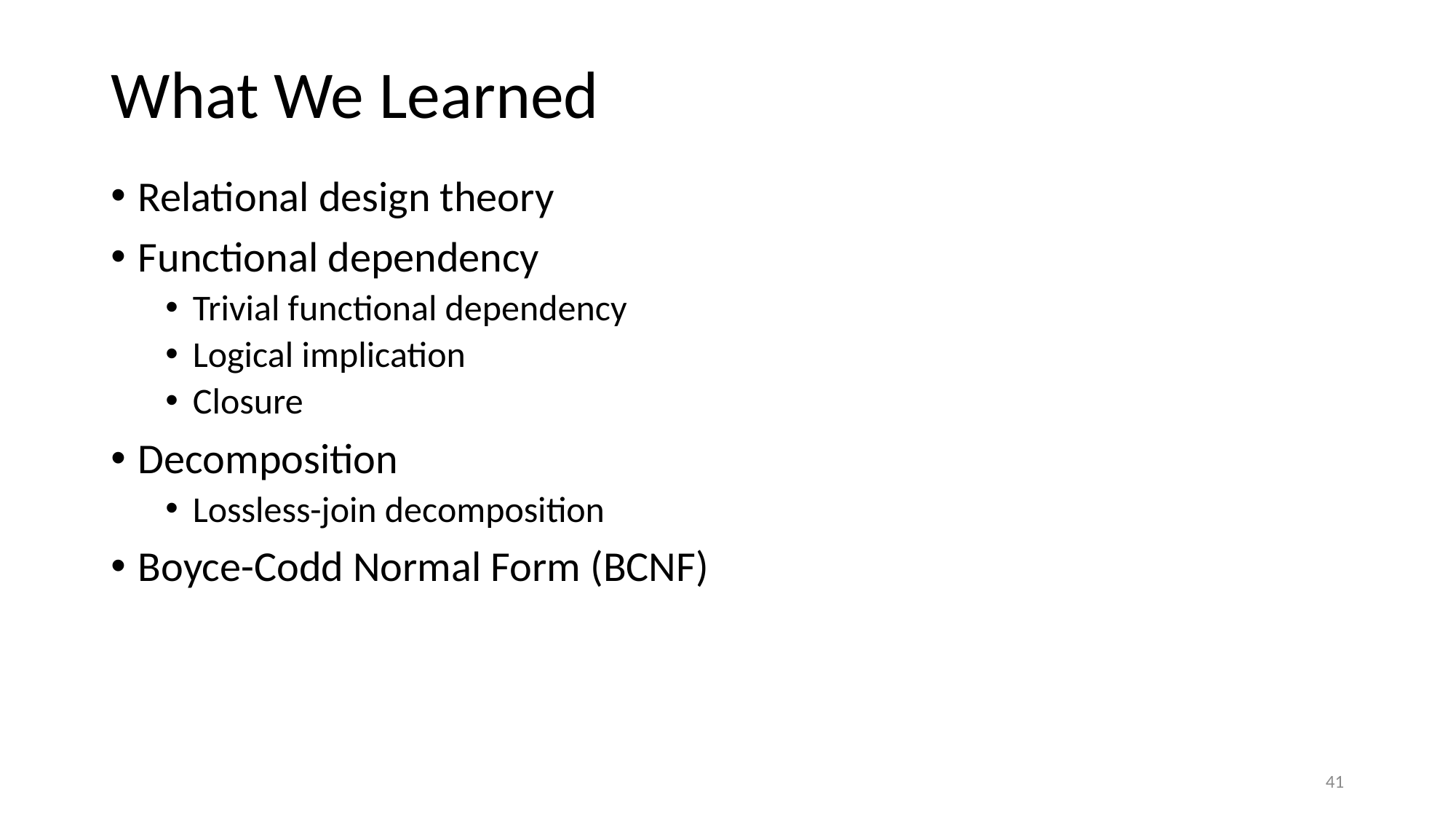

# What We Learned
Relational design theory
Functional dependency
Trivial functional dependency
Logical implication
Closure
Decomposition
Lossless-join decomposition
Boyce-Codd Normal Form (BCNF)
41